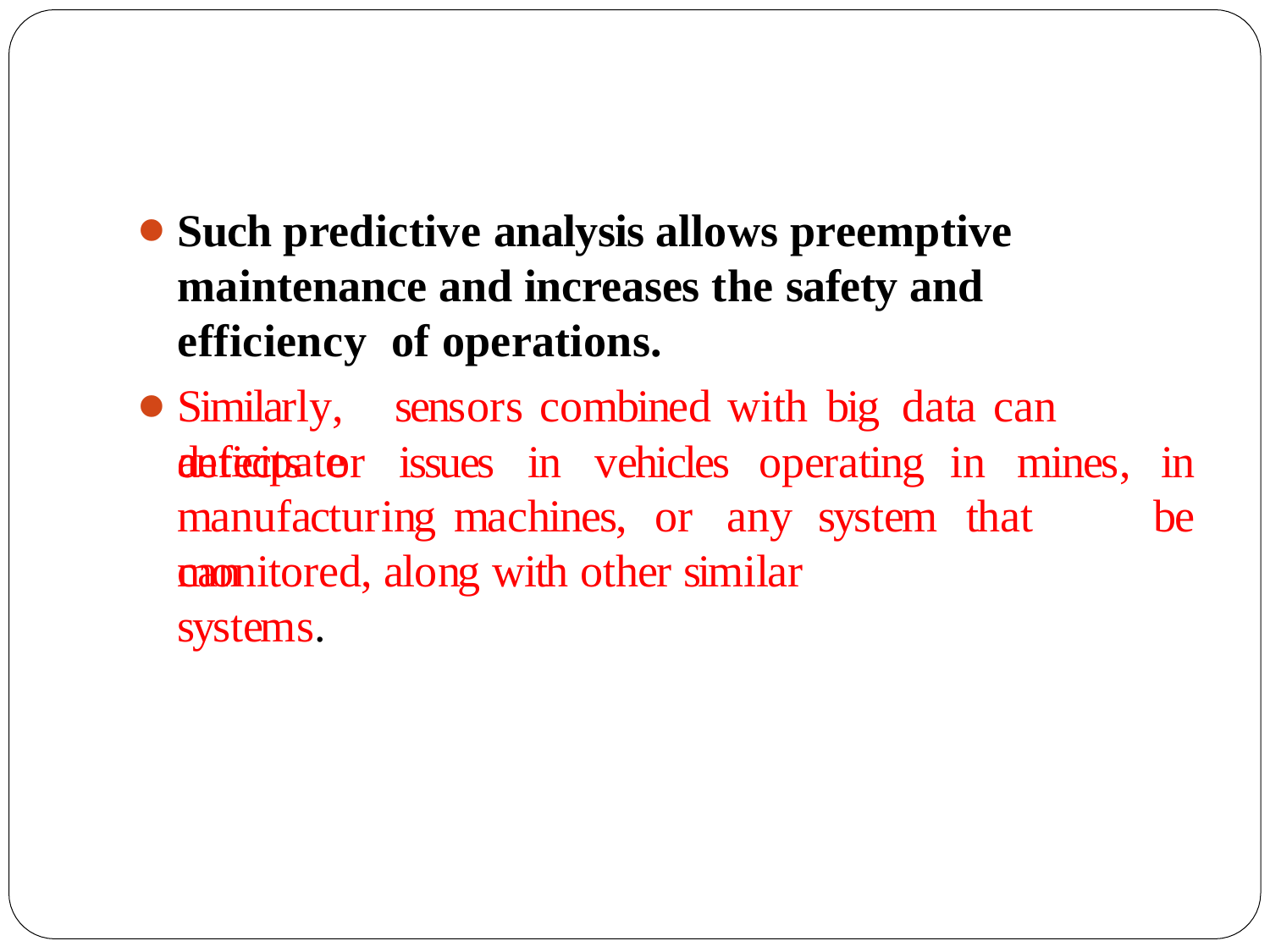

Such predictive analysis allows preemptive  maintenance and increases the safety and efficiency  of operations.
Similarly,	sensors	combined	with	big	data	can	anticipate
defects	or	issues	in	vehicles	operating	in	mines,	in
be
manufacturing	machines,	or	any	system	that	can
monitored, along with other similar systems.